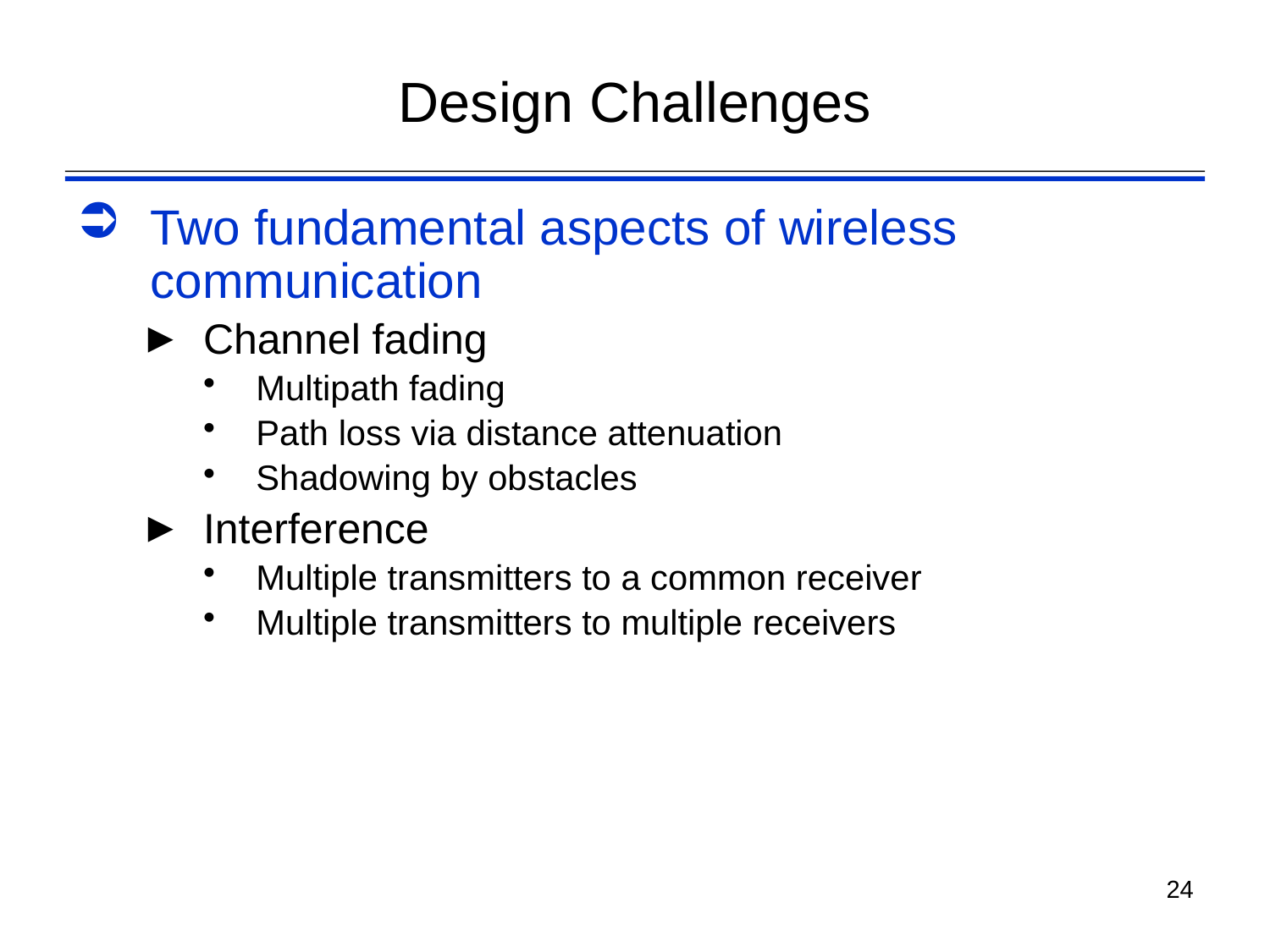

# Design Challenges
Two fundamental aspects of wireless communication
Channel fading
Multipath fading
Path loss via distance attenuation
Shadowing by obstacles
Interference
Multiple transmitters to a common receiver
Multiple transmitters to multiple receivers

24